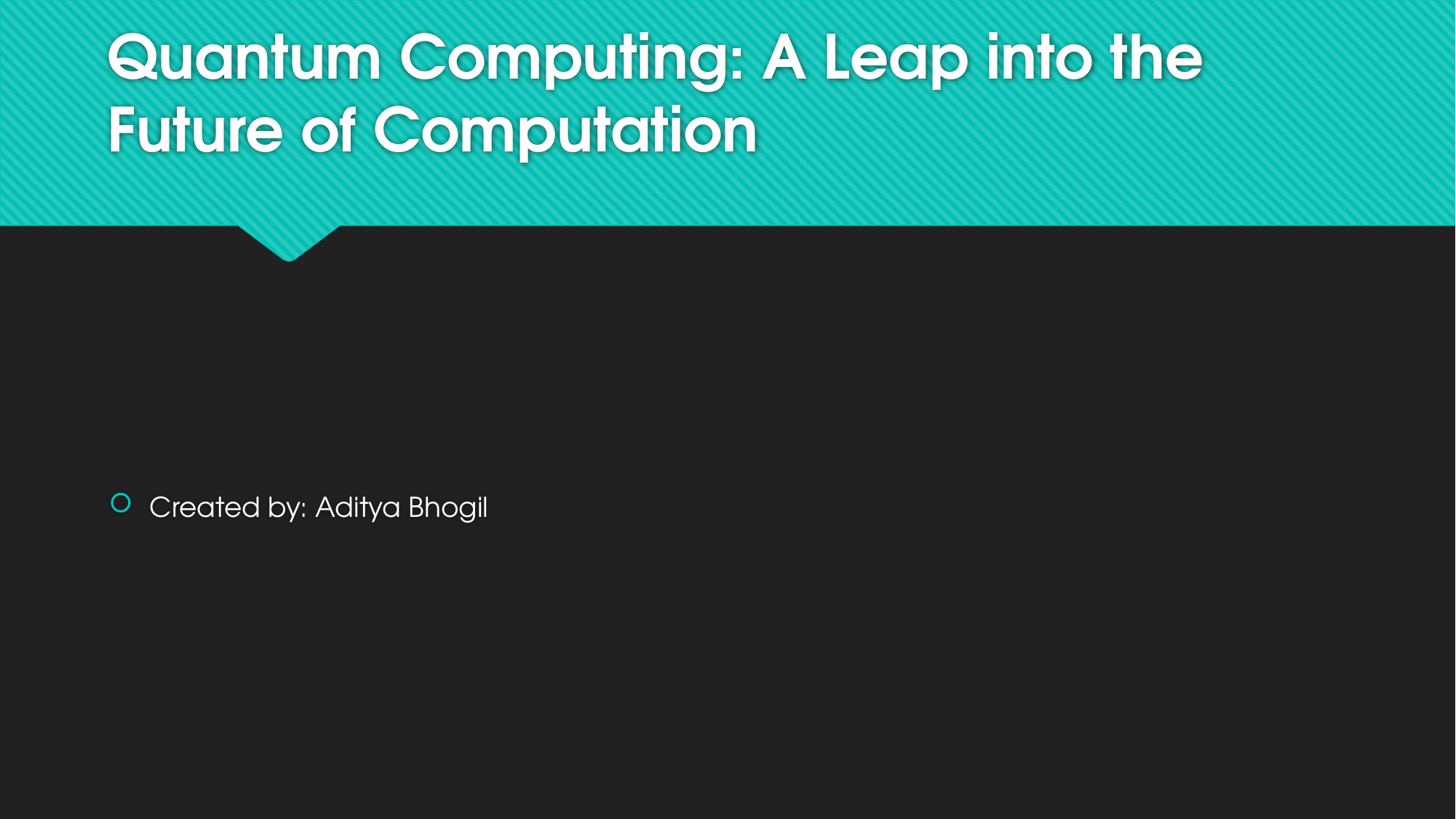

# Quantum Computing: A Leap into the Future of Computation

Created by: Aditya Bhogil